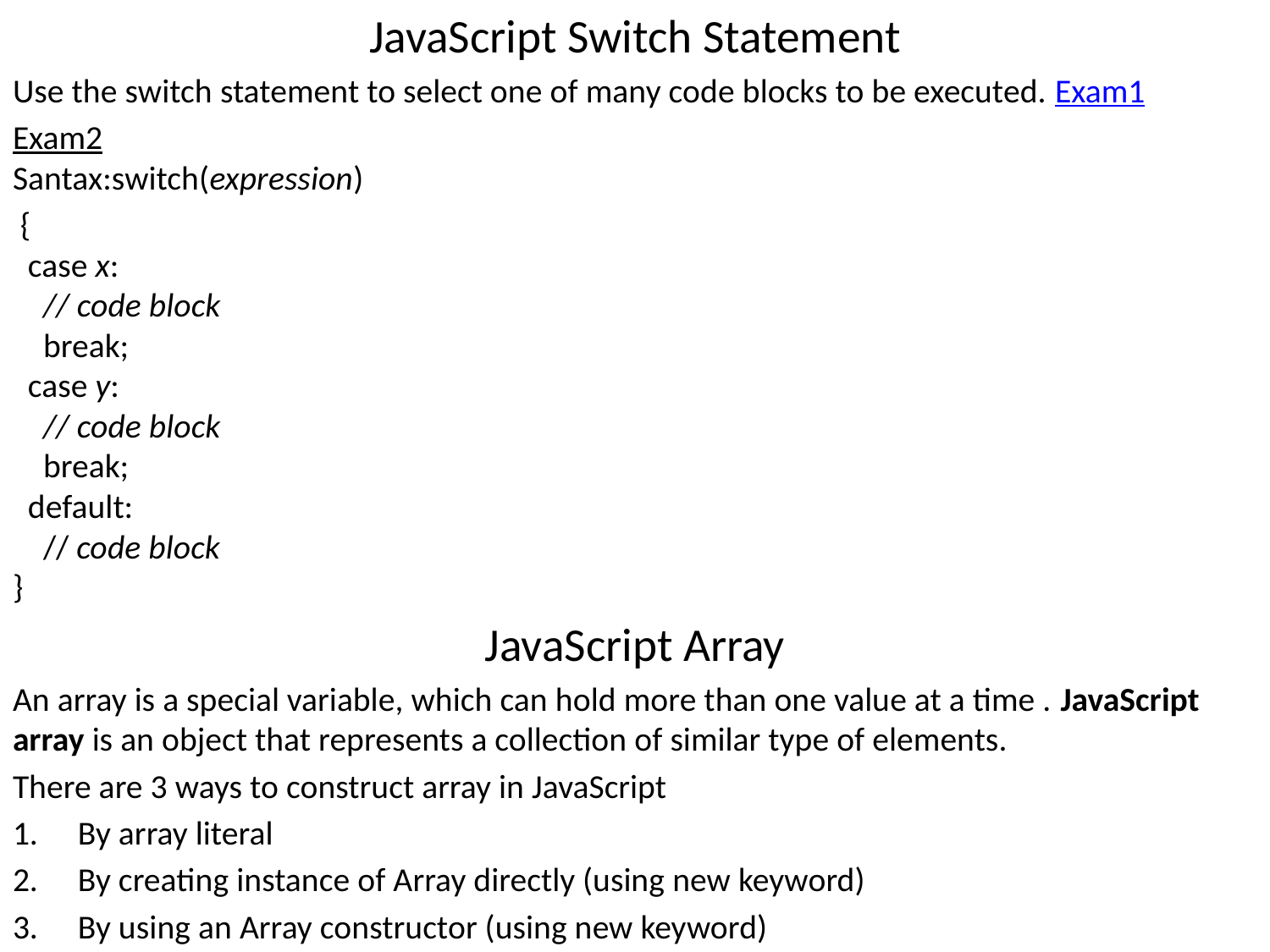

JavaScript Switch Statement
Use the switch statement to select one of many code blocks to be executed. Exam1
Exam2
Santax:switch(expression)
 {
  case x:
    // code block
    break;
  case y:
    // code block
    break;
  default:
    // code block
}
JavaScript Array
An array is a special variable, which can hold more than one value at a time . JavaScript array is an object that represents a collection of similar type of elements.
There are 3 ways to construct array in JavaScript
By array literal
By creating instance of Array directly (using new keyword)
By using an Array constructor (using new keyword)